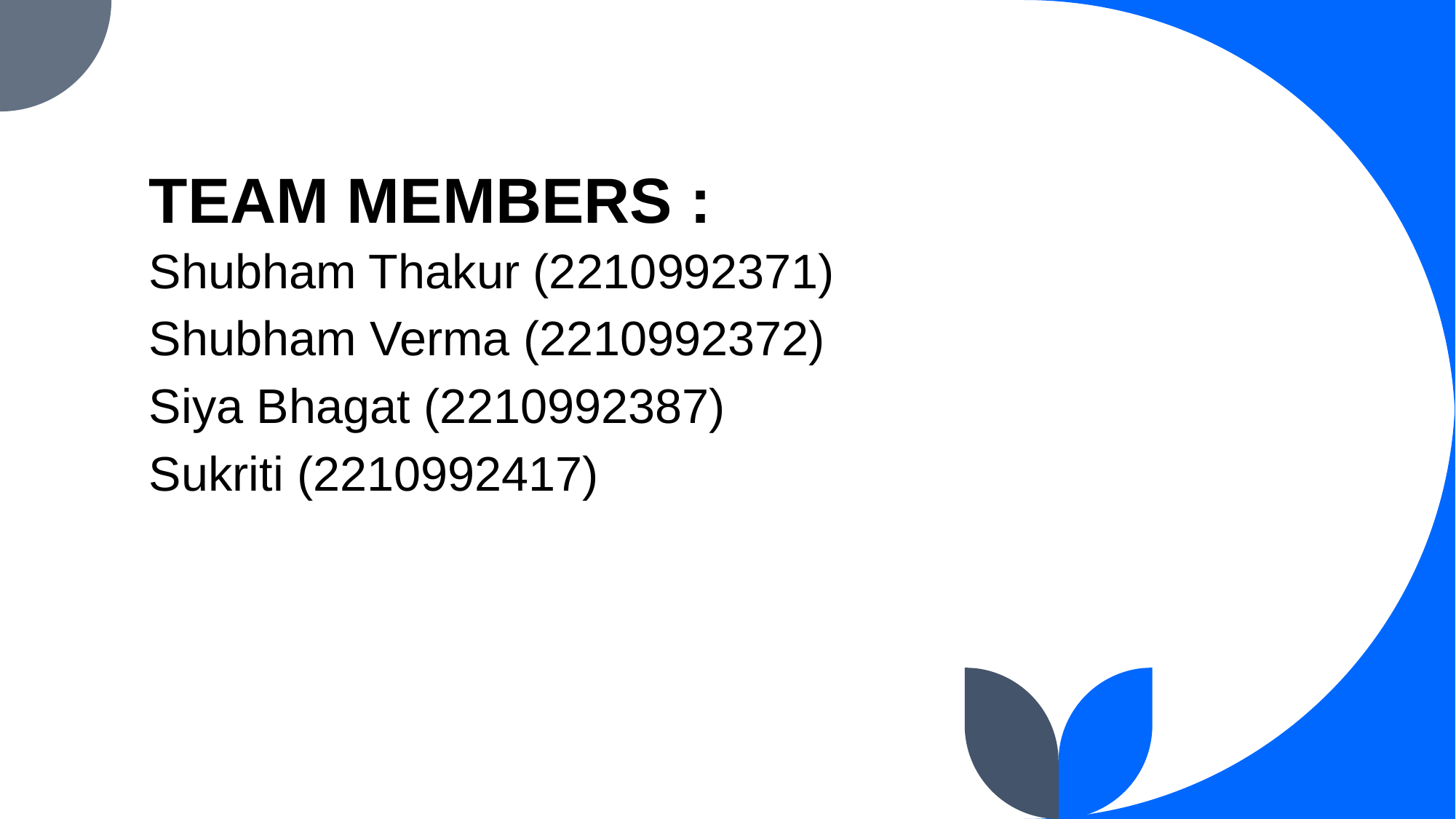

# TEAM MEMBERS :
Shubham Thakur (2210992371)
Shubham Verma (2210992372)
Siya Bhagat (2210992387)
Sukriti (2210992417)